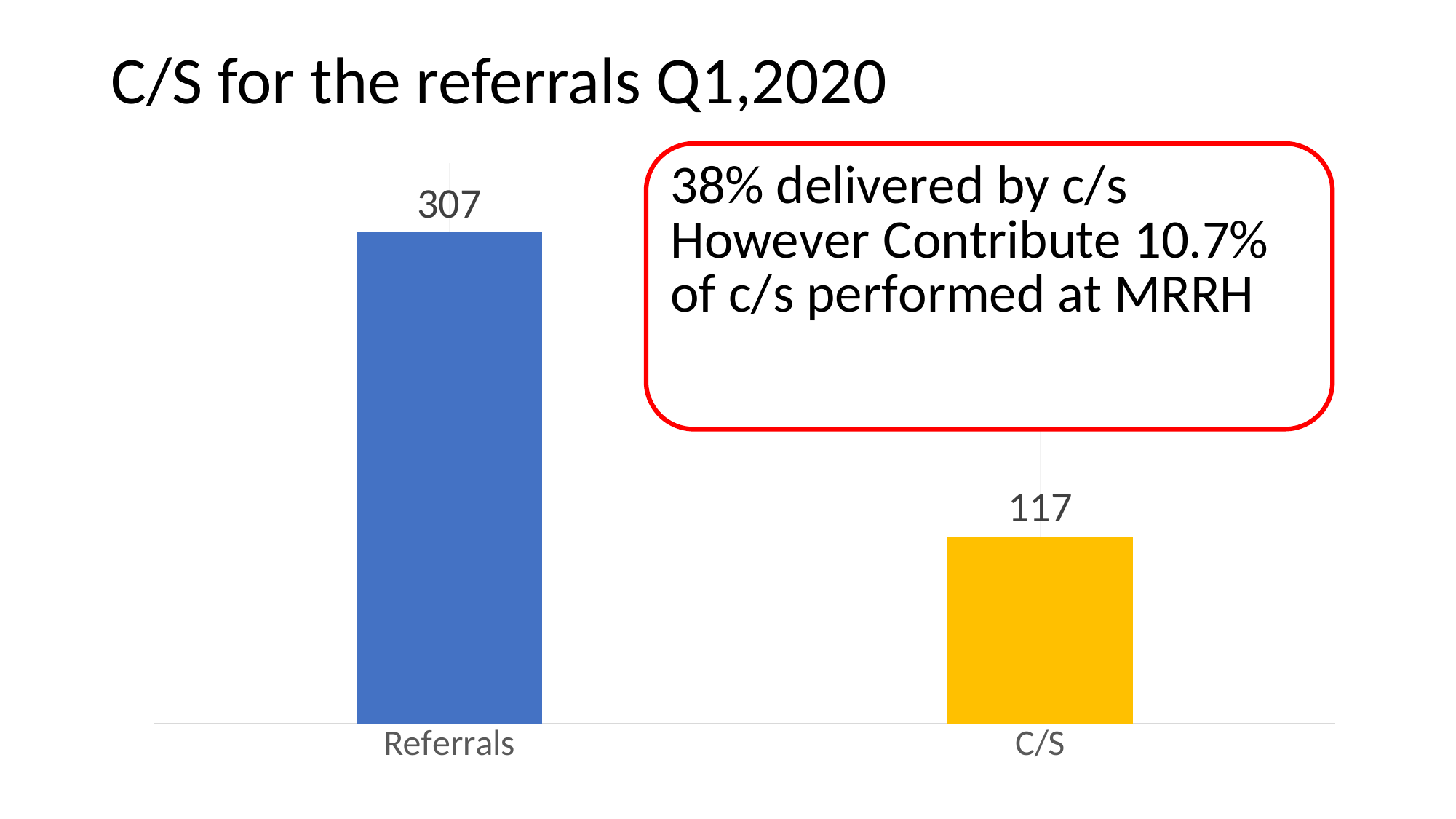

# C/S for the referrals Q1,2020

### Chart

| Category | Referrals |
|---|---|
| Referrals | 307.0 |
| C/S | 117.0 |